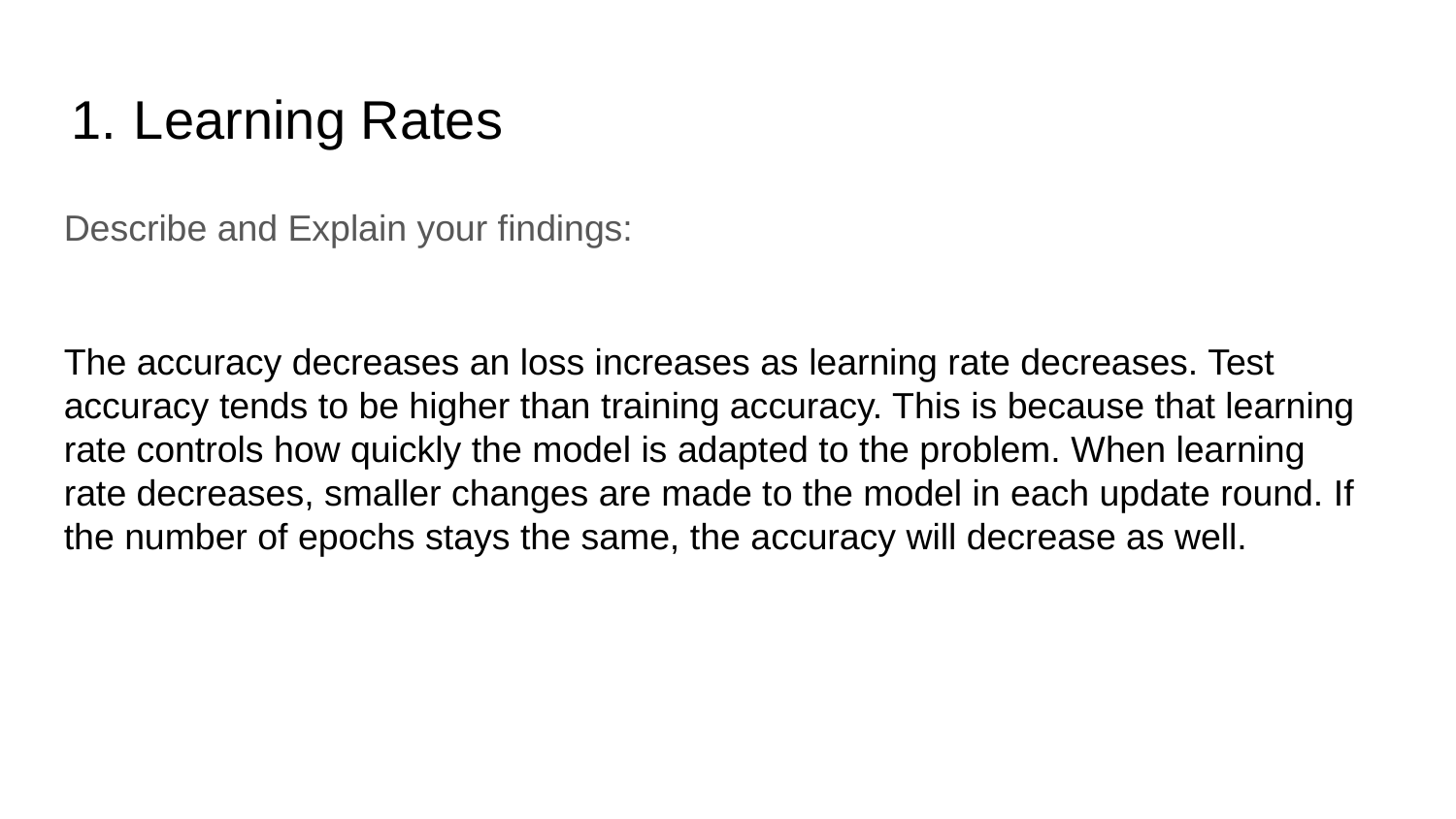

Learning Rates
Describe and Explain your findings:
The accuracy decreases an loss increases as learning rate decreases. Test accuracy tends to be higher than training accuracy. This is because that learning rate controls how quickly the model is adapted to the problem. When learning rate decreases, smaller changes are made to the model in each update round. If the number of epochs stays the same, the accuracy will decrease as well.